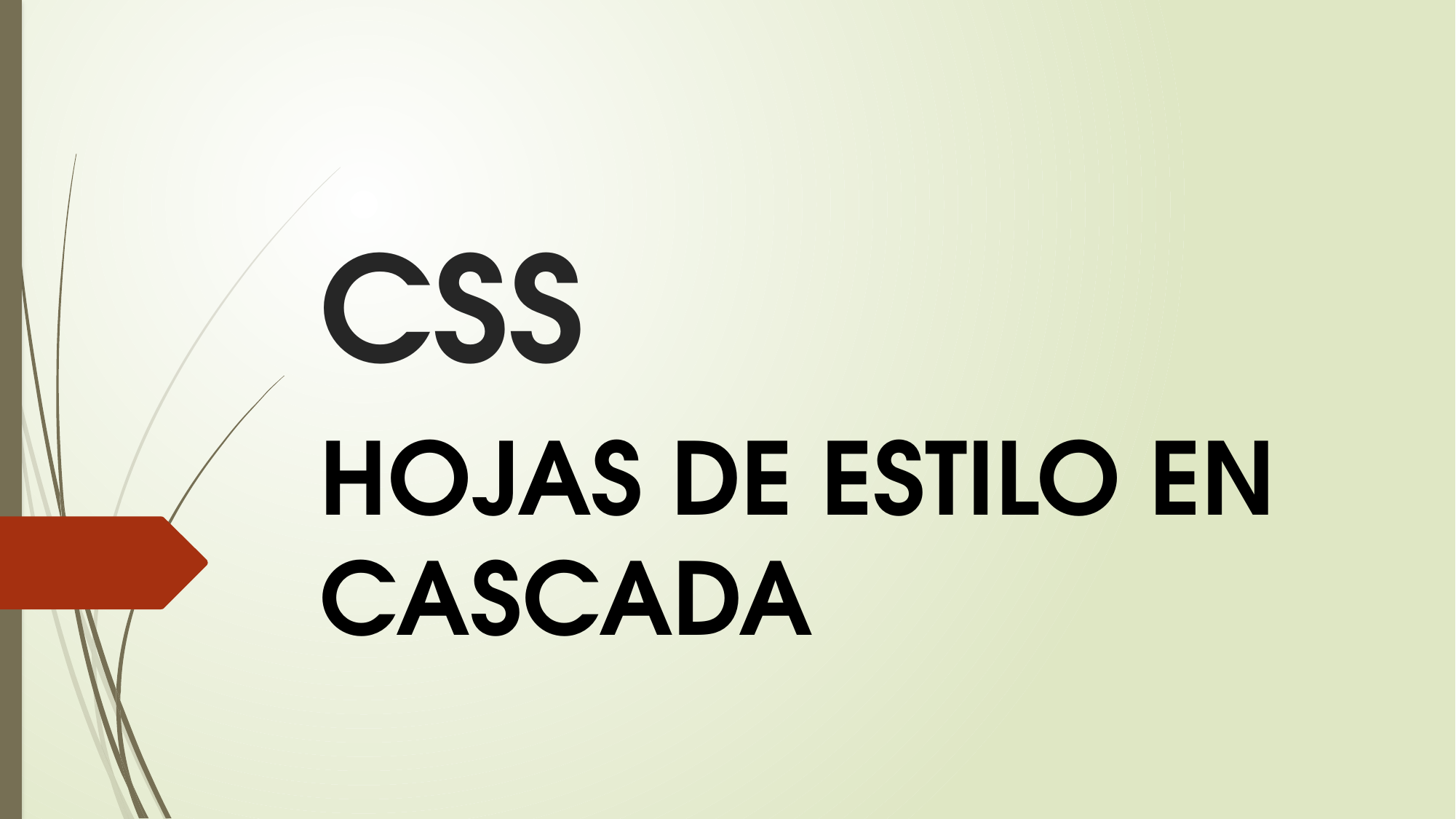

# CSS
HOJAS DE ESTILO EN CASCADA